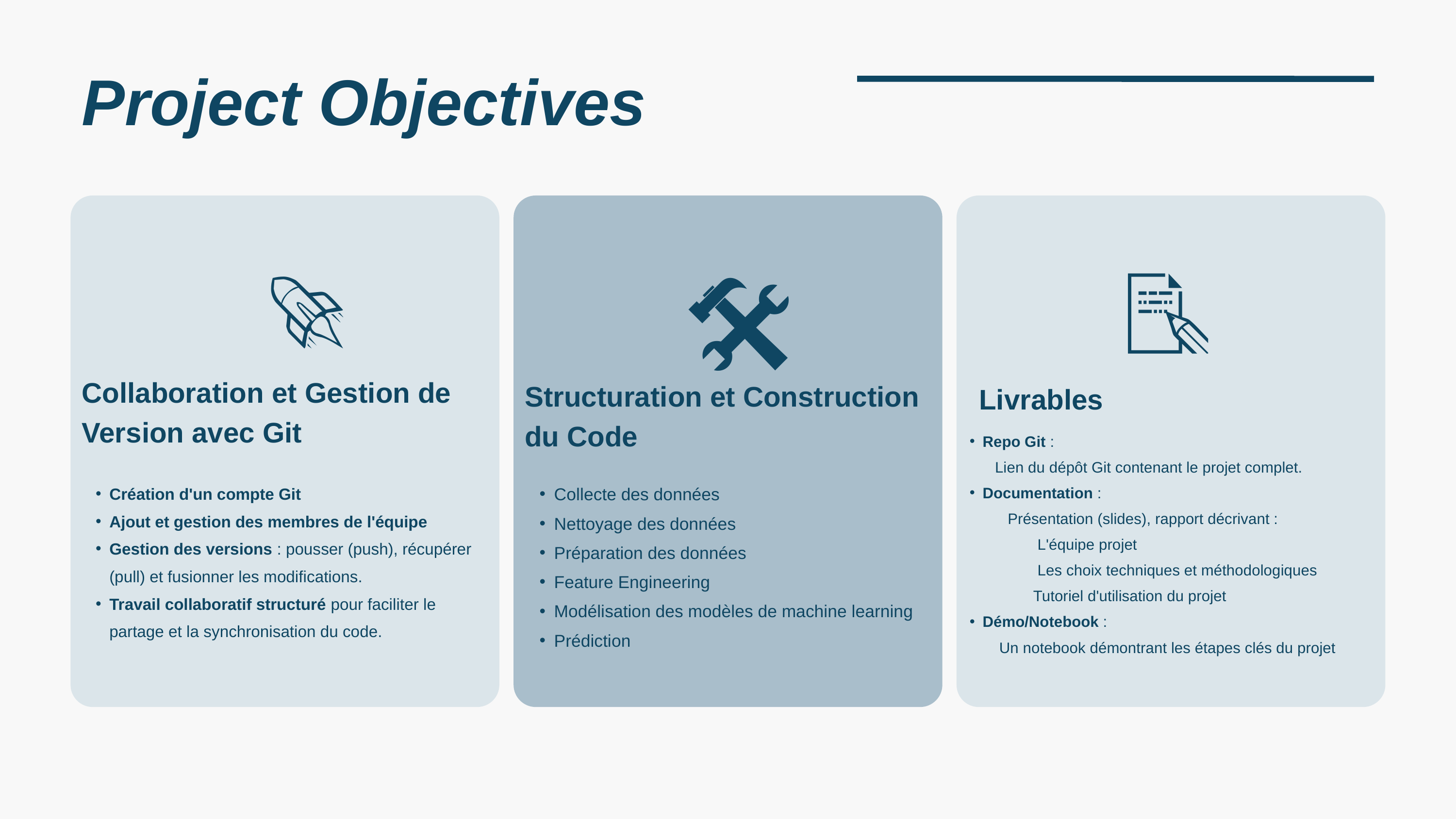

Project Objectives

🛠️

📝
🚀
Collaboration et Gestion de Version avec Git
Structuration et Construction du Code
Livrables
Repo Git :
         Lien du dépôt Git contenant le projet complet.
Documentation :
            Présentation (slides), rapport décrivant :
                   L'équipe projet
                   Les choix techniques et méthodologiques
                  Tutoriel d'utilisation du projet
Démo/Notebook :
          Un notebook démontrant les étapes clés du projet
Collecte des données
Nettoyage des données
Préparation des données
Feature Engineering
Modélisation des modèles de machine learning
Prédiction

Création d'un compte Git
Ajout et gestion des membres de l'équipe
Gestion des versions : pousser (push), récupérer (pull) et fusionner les modifications.
Travail collaboratif structuré pour faciliter le partage et la synchronisation du code.